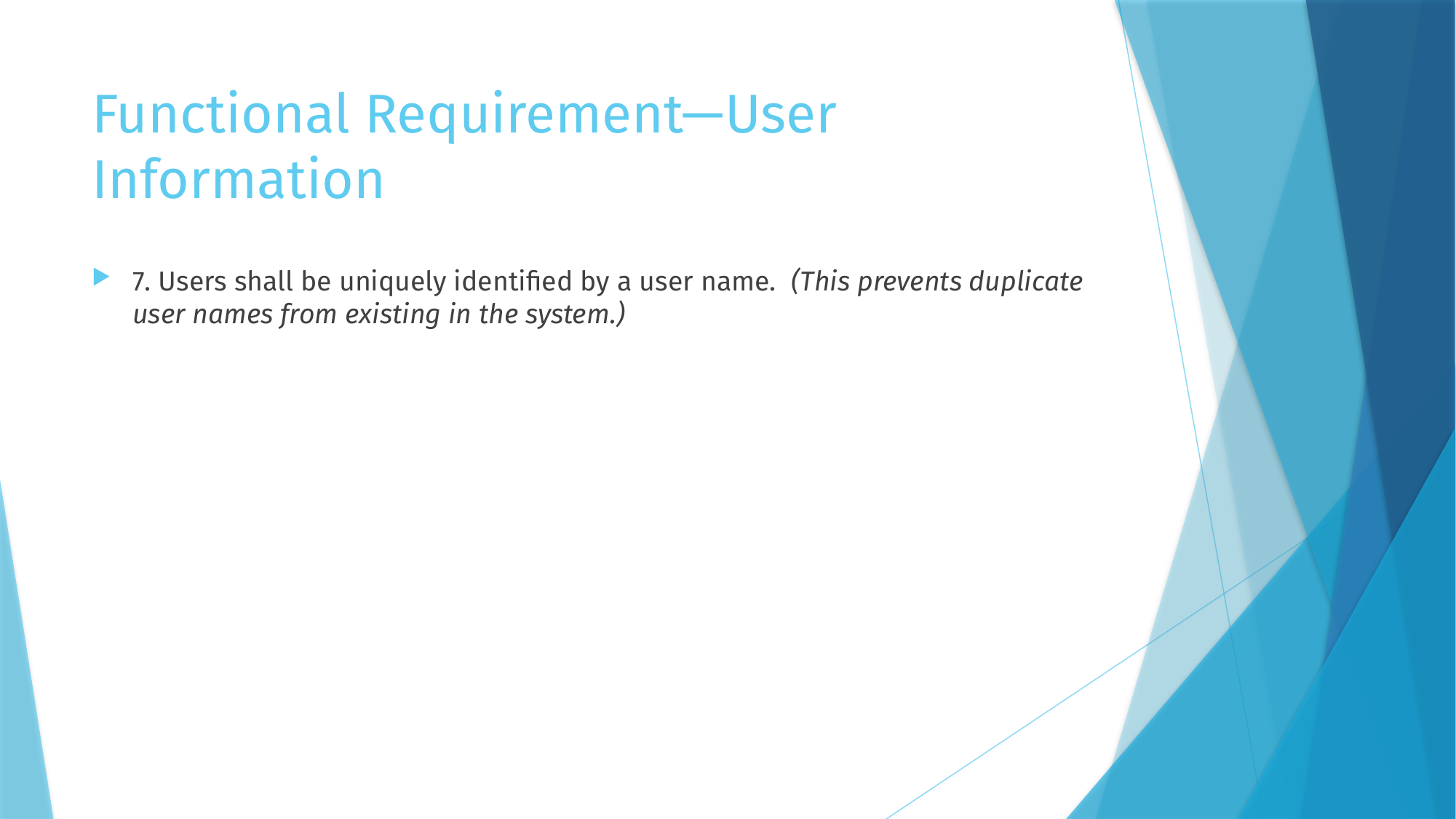

# Functional Requirement—User Information
7. Users shall be uniquely identified by a user name.  (This prevents duplicate user names from existing in the system.)